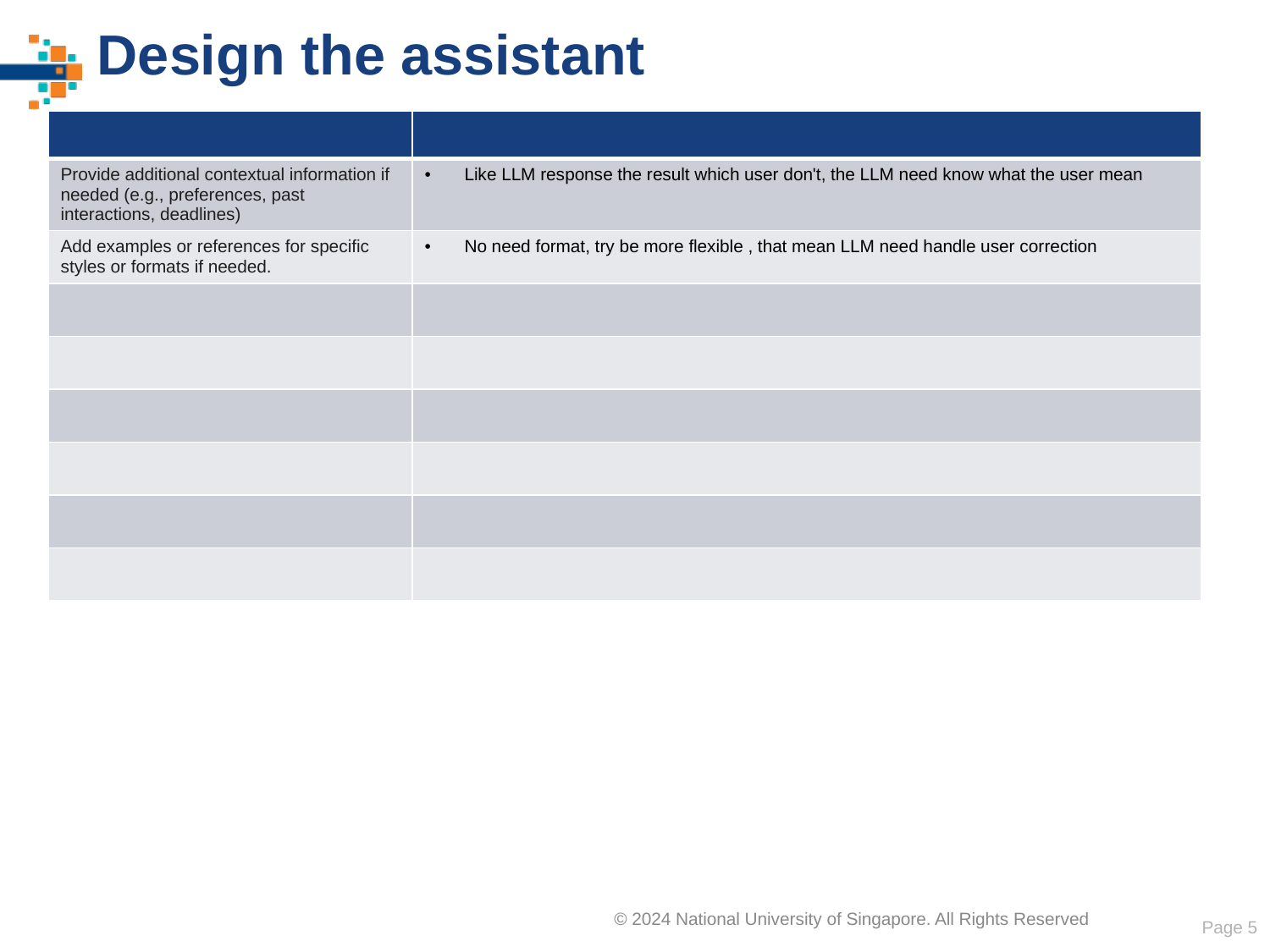

# Design the assistant
|  |  |
| --- | --- |
| Provide additional contextual information if needed (e.g., preferences, past interactions, deadlines) | Like LLM response the result which user don't, the LLM need know what the user mean |
| Add examples or references for specific styles or formats if needed. | No need format, try be more flexible , that mean LLM need handle user correction |
|  |  |
|  |  |
|  |  |
|  |  |
|  |  |
|  |  |
Page 5